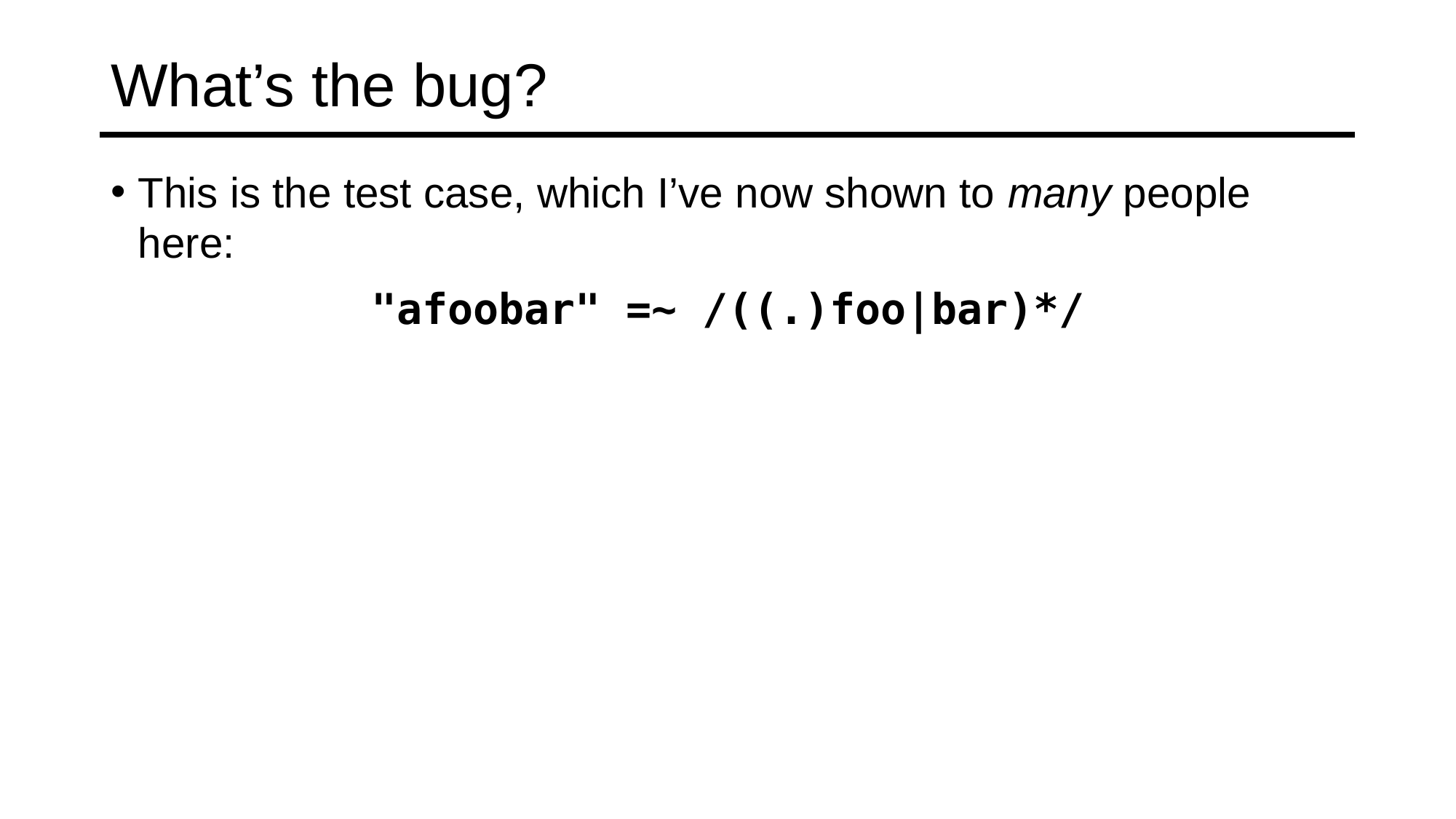

# What’s the bug?
This is the test case, which I’ve now shown to many people here:
"afoobar" =~ /((.)foo|bar)*/